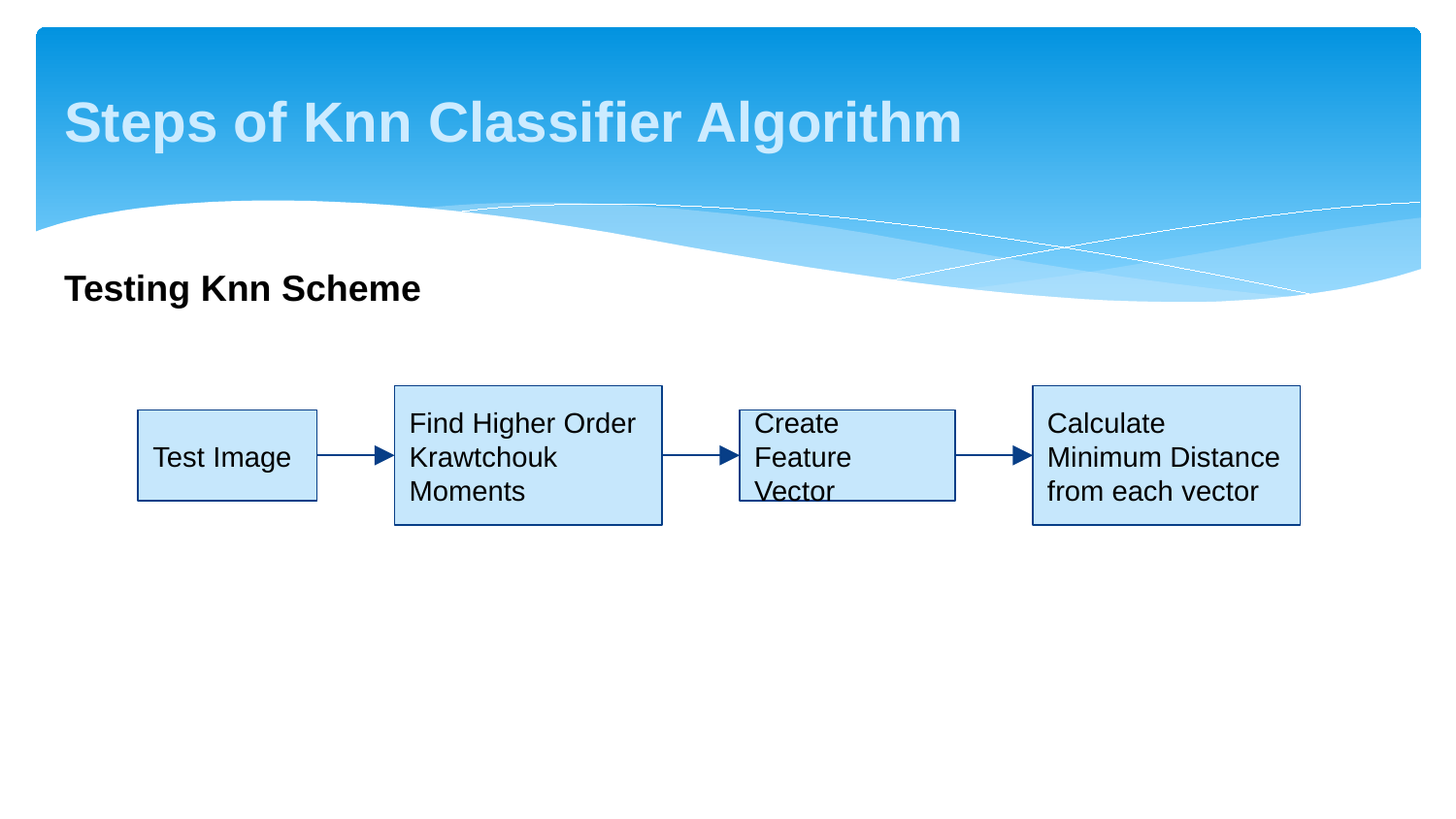

# Steps of Knn Classifier Algorithm

Testing Knn Scheme

Find Higher Order Krawtchouk Moments
Calculate Minimum Distance from each vector
Test Image
Create Feature Vector